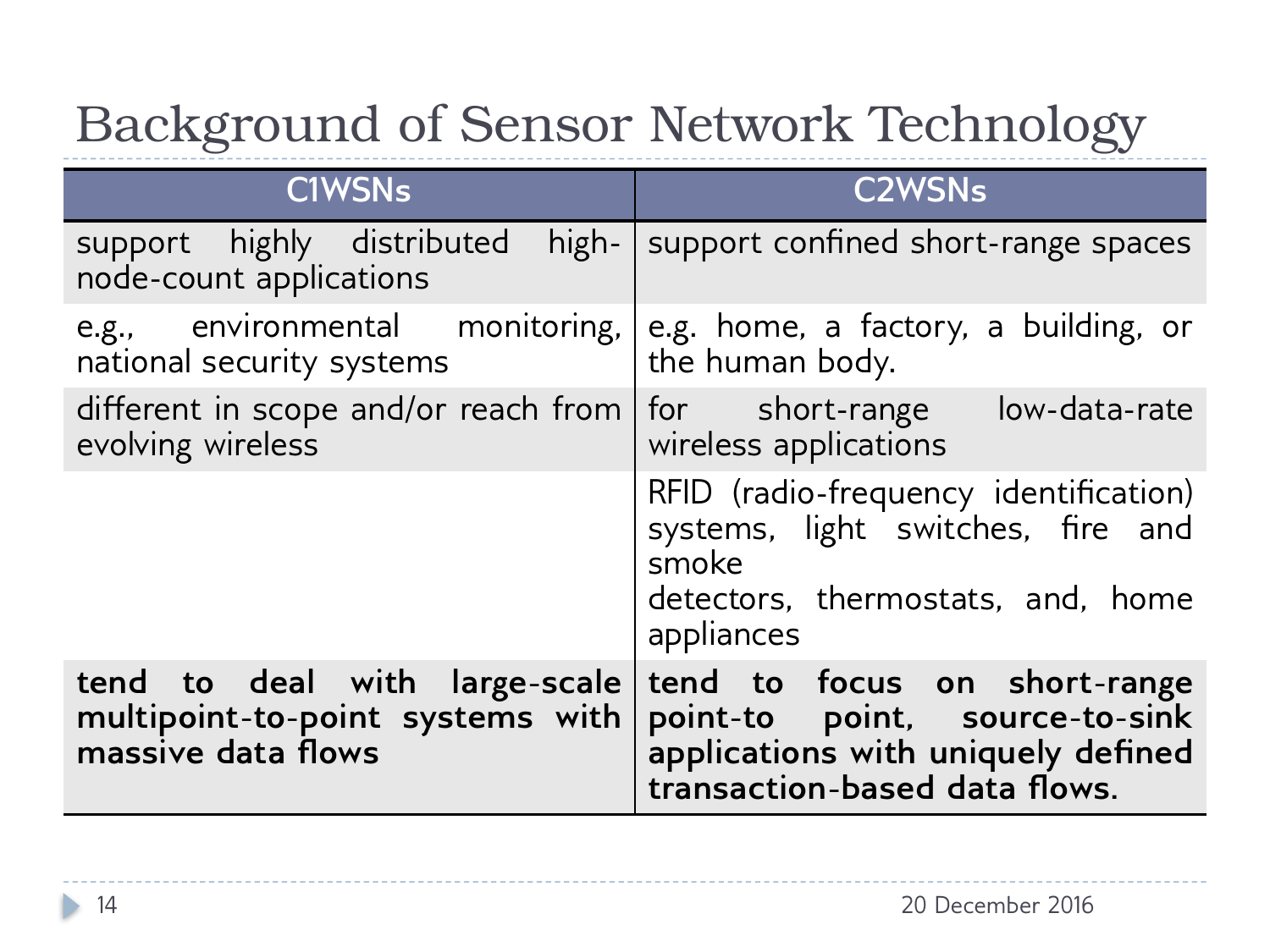

# Background of Sensor Network Technology
| C1WSNs | C2WSNs |
| --- | --- |
| support highly distributed high-node-count applications | support confined short-range spaces |
| e.g., environmental monitoring, national security systems | e.g. home, a factory, a building, or the human body. |
| different in scope and/or reach from evolving wireless | for short-range low-data-rate wireless applications |
|  | RFID (radio-frequency identification) systems, light switches, fire and smoke detectors, thermostats, and, home appliances |
| tend to deal with large-scale multipoint-to-point systems with massive data flows | tend to focus on short-range point-to point, source-to-sink applications with uniquely defined transaction-based data flows. |
14
20 December 2016